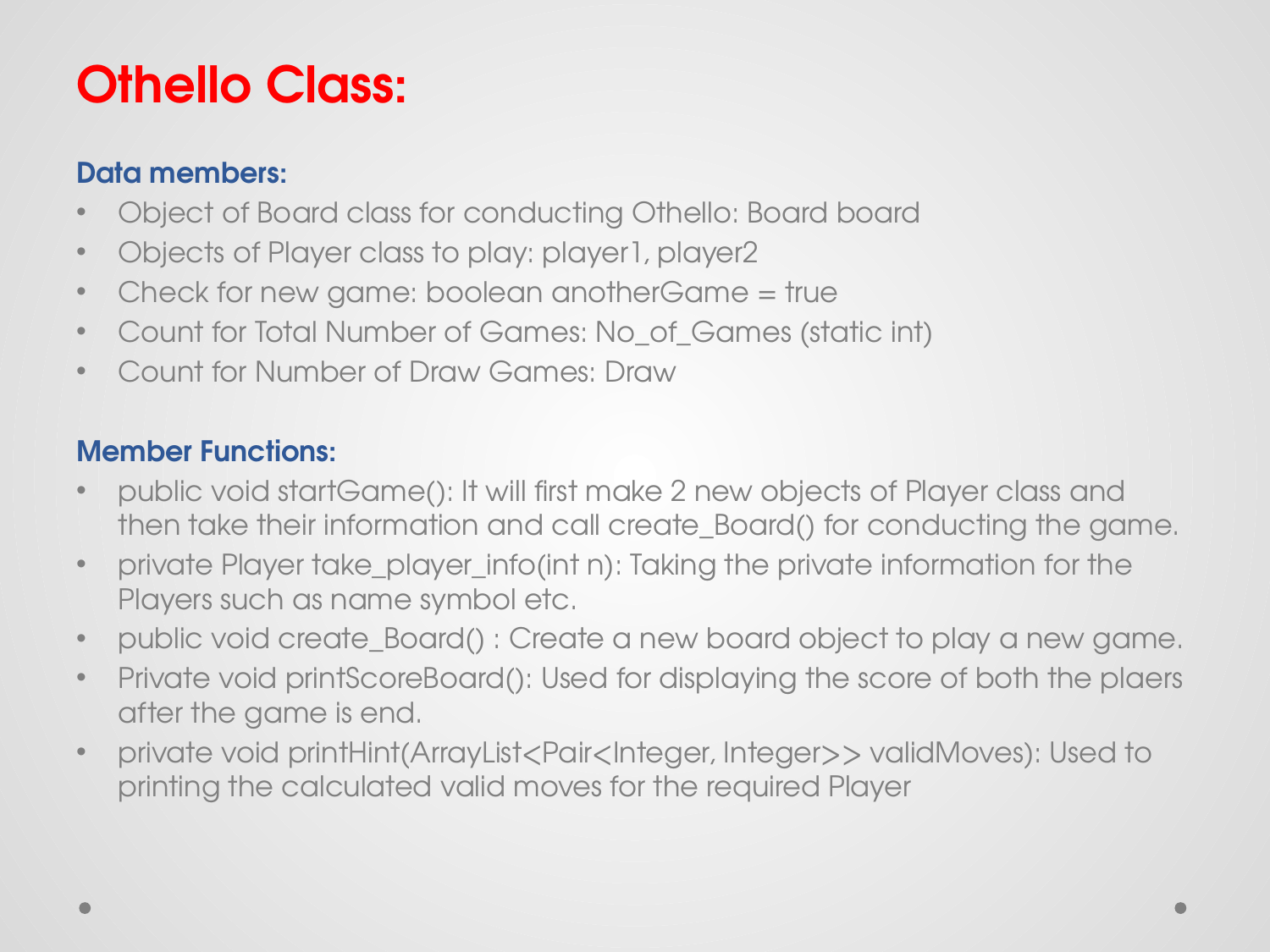

Othello Class:

Data members:
Object of Board class for conducting Othello: Board board
Objects of Player class to play: player1, player2
Check for new game: boolean anotherGame = true
Count for Total Number of Games: No_of_Games (static int)
Count for Number of Draw Games: Draw

Member Functions:
public void startGame(): It will first make 2 new objects of Player class and then take their information and call create_Board() for conducting the game.
private Player take_player_info(int n): Taking the private information for the Players such as name symbol etc.
public void create_Board() : Create a new board object to play a new game.
Private void printScoreBoard(): Used for displaying the score of both the plaers after the game is end.
private void printHint(ArrayList<Pair<Integer, Integer>> validMoves): Used to printing the calculated valid moves for the required Player